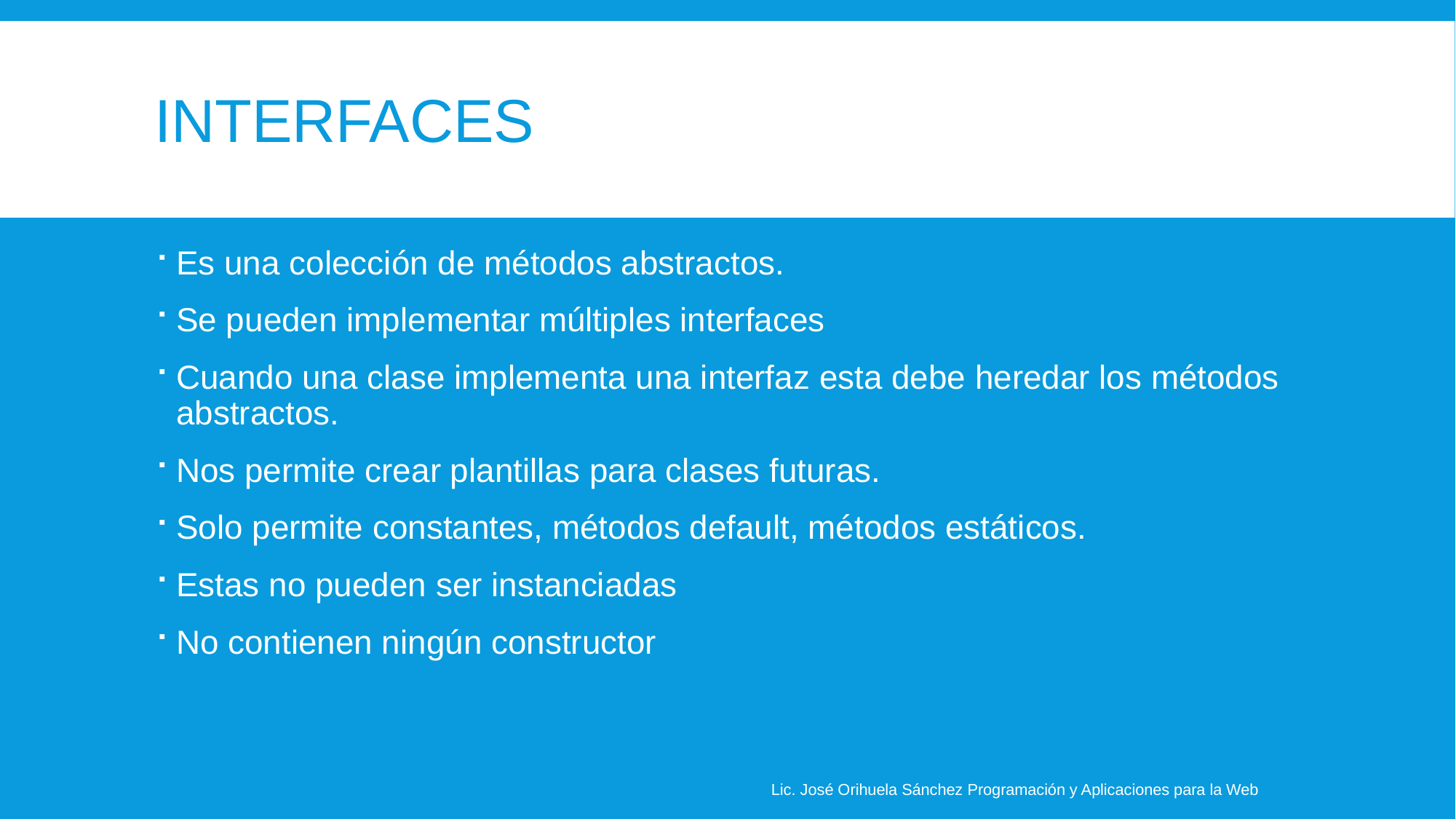

# Interfaces
Es una colección de métodos abstractos.
Se pueden implementar múltiples interfaces
Cuando una clase implementa una interfaz esta debe heredar los métodos abstractos.
Nos permite crear plantillas para clases futuras.
Solo permite constantes, métodos default, métodos estáticos.
Estas no pueden ser instanciadas
No contienen ningún constructor
Lic. José Orihuela Sánchez Programación y Aplicaciones para la Web